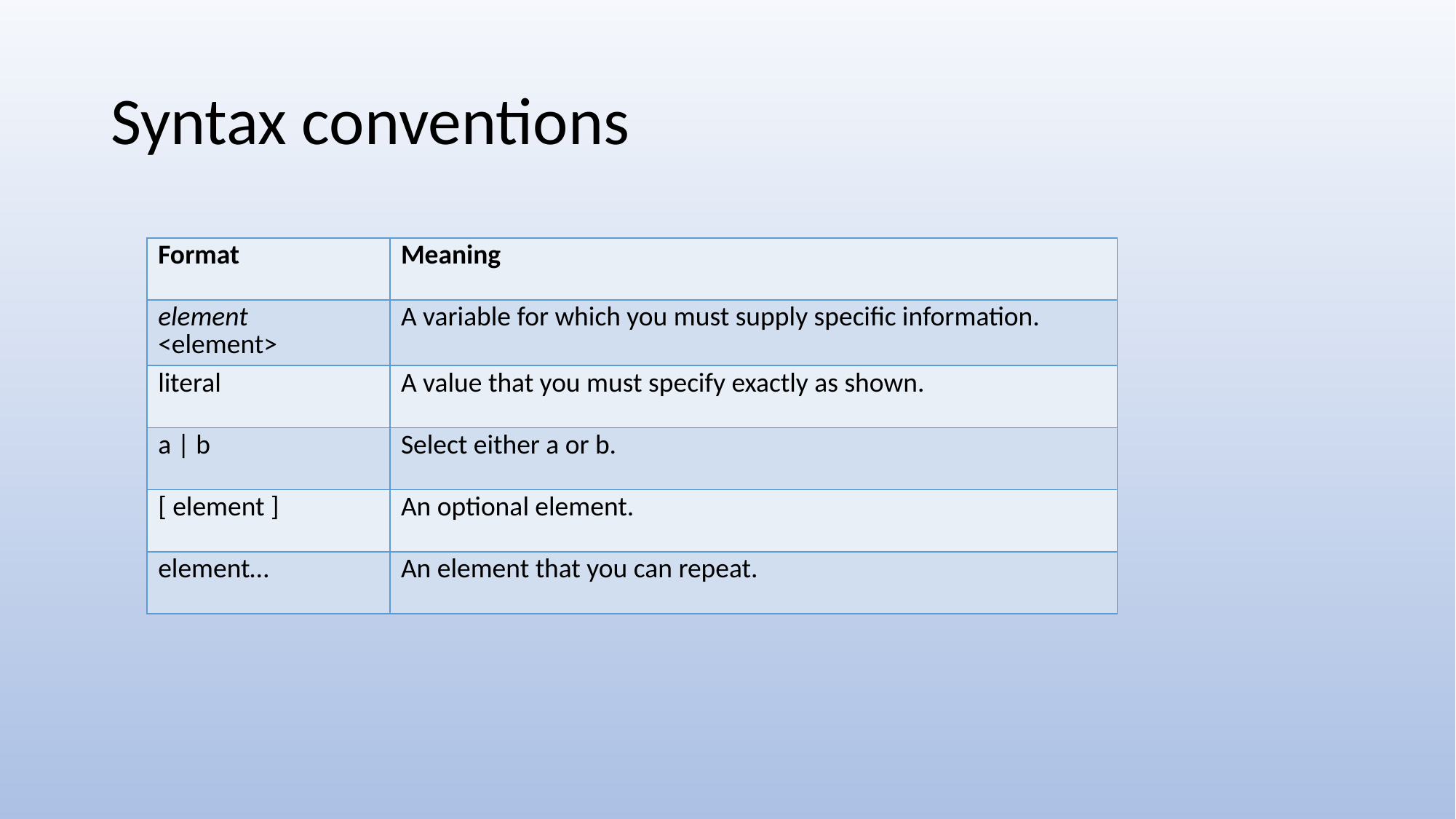

# Syntax conventions
| Format | Meaning |
| --- | --- |
| element <element> | A variable for which you must supply specific information. |
| literal | A value that you must specify exactly as shown. |
| a | b | Select either a or b. |
| [ element ] | An optional element. |
| element… | An element that you can repeat. |